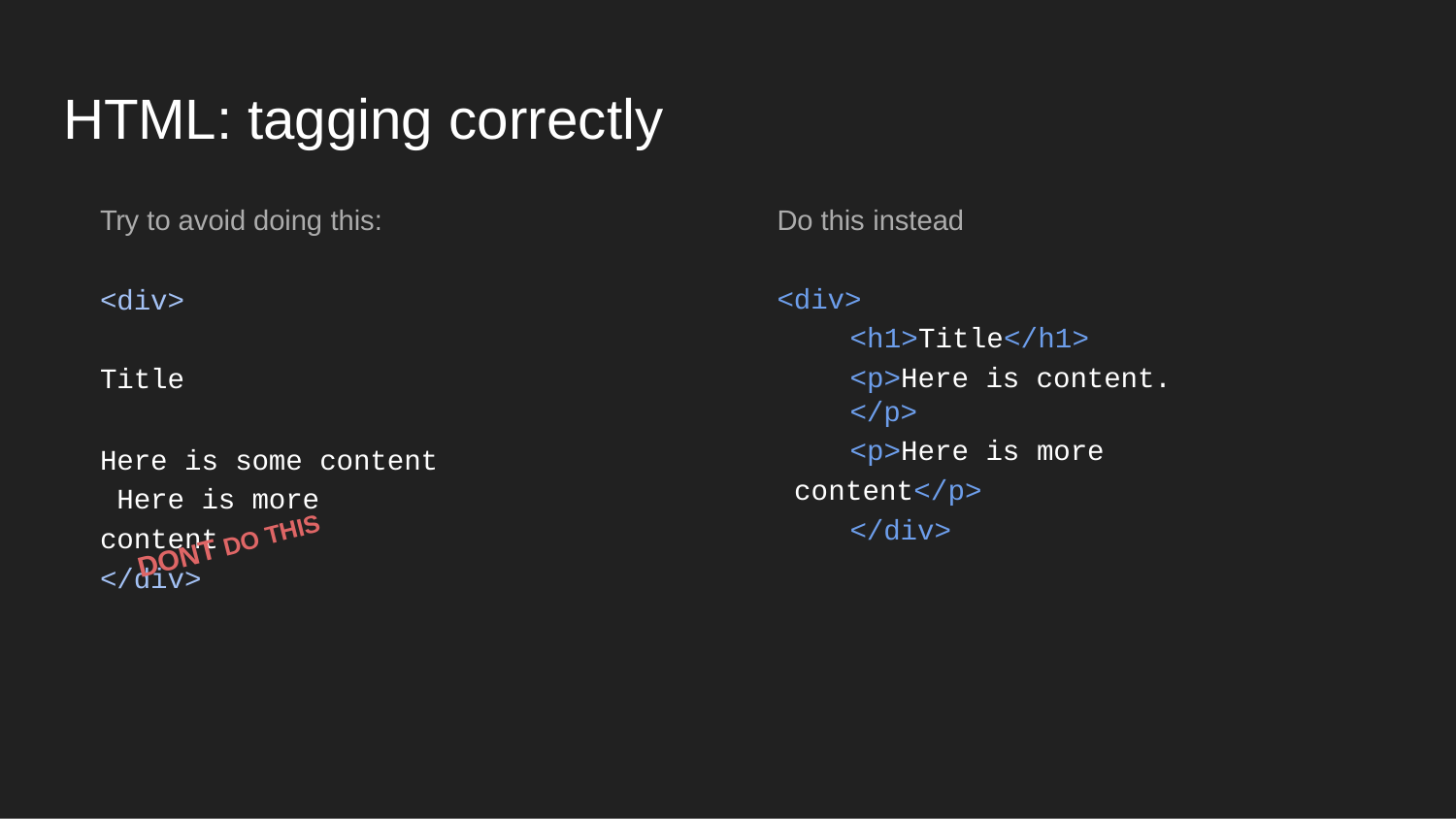

# HTML: tagging correctly
Try to avoid doing this:

<div>  Title

Here is some content  Here is more content
</div>
Do this instead
<div>
<h1>Title</h1>
<p>Here is content. </p>
<p>Here is more  content</p>
</div>
DONT DO THIS